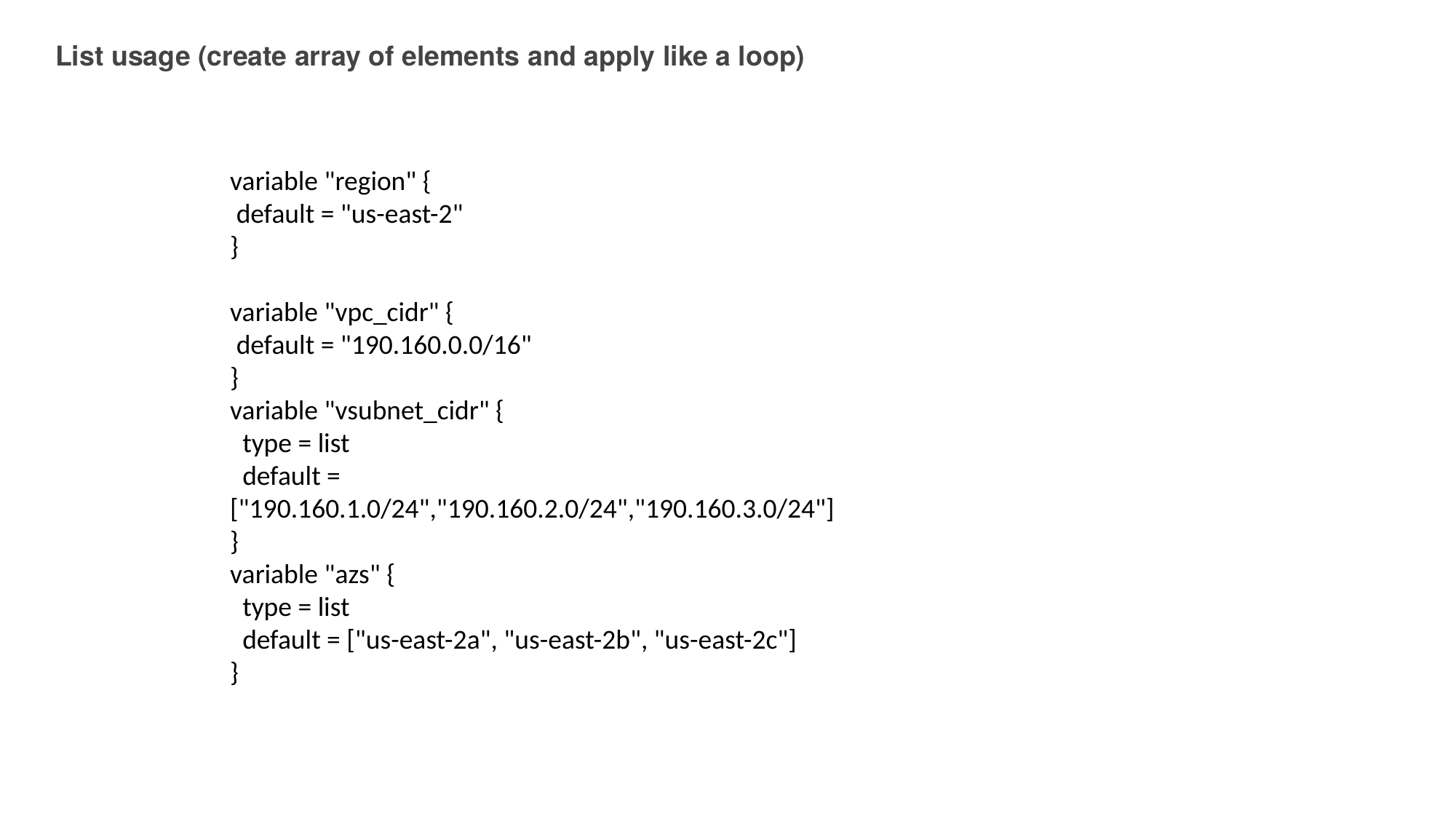

List usage (create array of elements and apply like a loop)
variable "region" {
 default = "us-east-2"
}

variable "vpc_cidr" {
 default = "190.160.0.0/16"
}
variable "vsubnet_cidr" {
  type = list
  default = ["190.160.1.0/24","190.160.2.0/24","190.160.3.0/24"]
}
variable "azs" {
  type = list
  default = ["us-east-2a", "us-east-2b", "us-east-2c"]
}